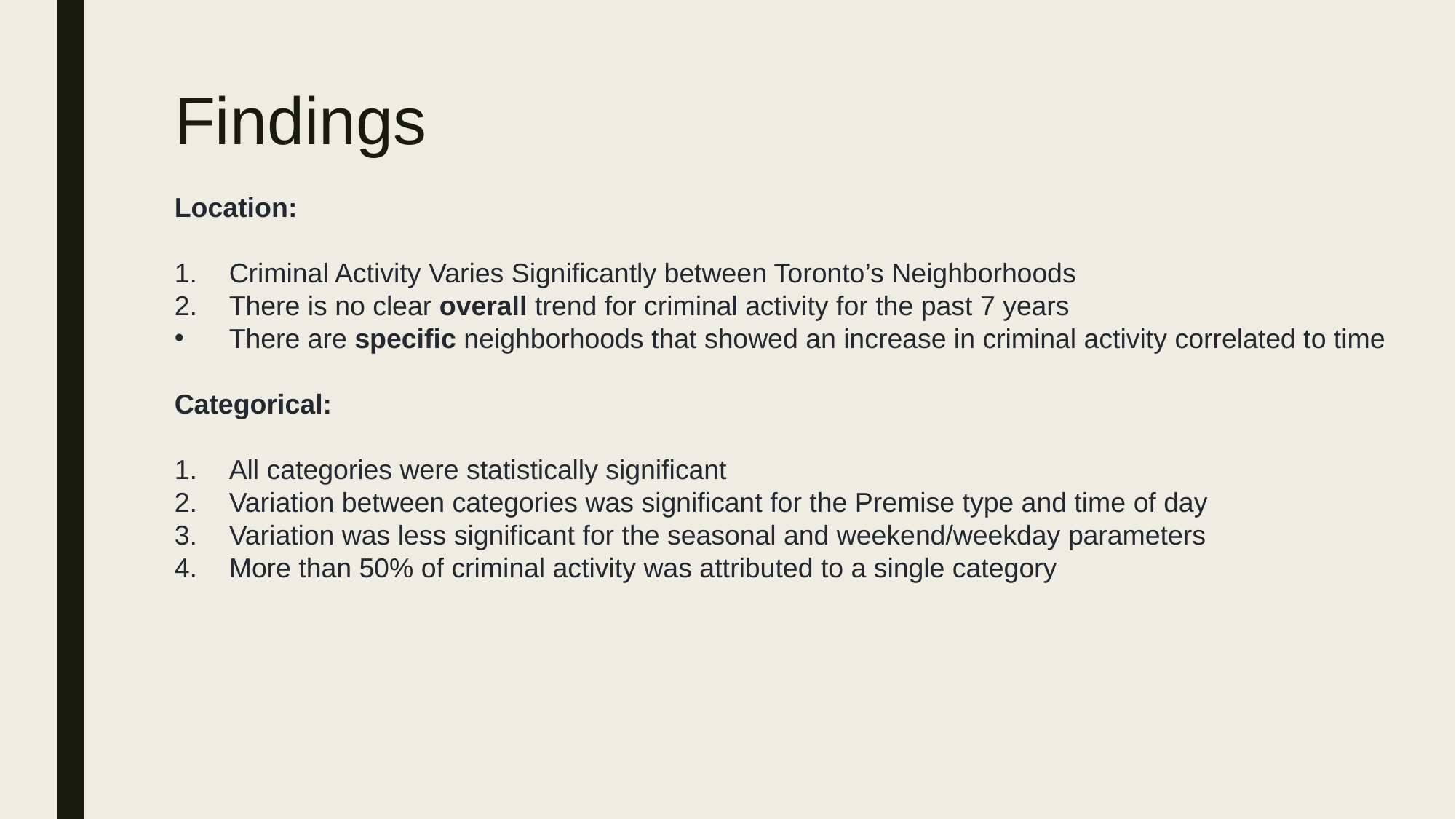

# Findings
Location:

Criminal Activity Varies Significantly between Toronto’s Neighborhoods
There is no clear overall trend for criminal activity for the past 7 years
There are specific neighborhoods that showed an increase in criminal activity correlated to time

Categorical:

All categories were statistically significant
Variation between categories was significant for the Premise type and time of day
Variation was less significant for the seasonal and weekend/weekday parameters
More than 50% of criminal activity was attributed to a single category